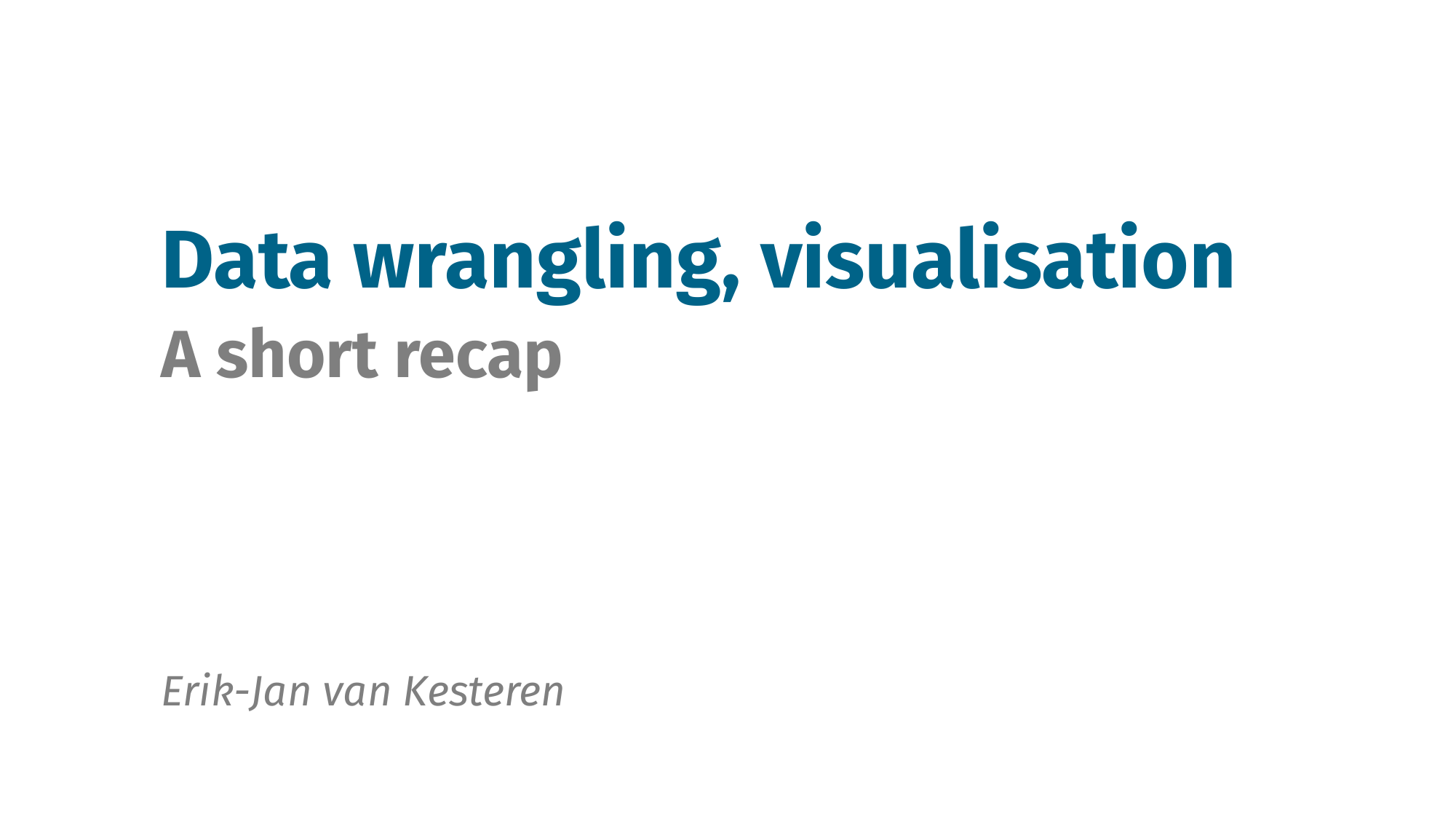

Data wrangling, visualisation
A short recap
Erik-Jan van Kesteren